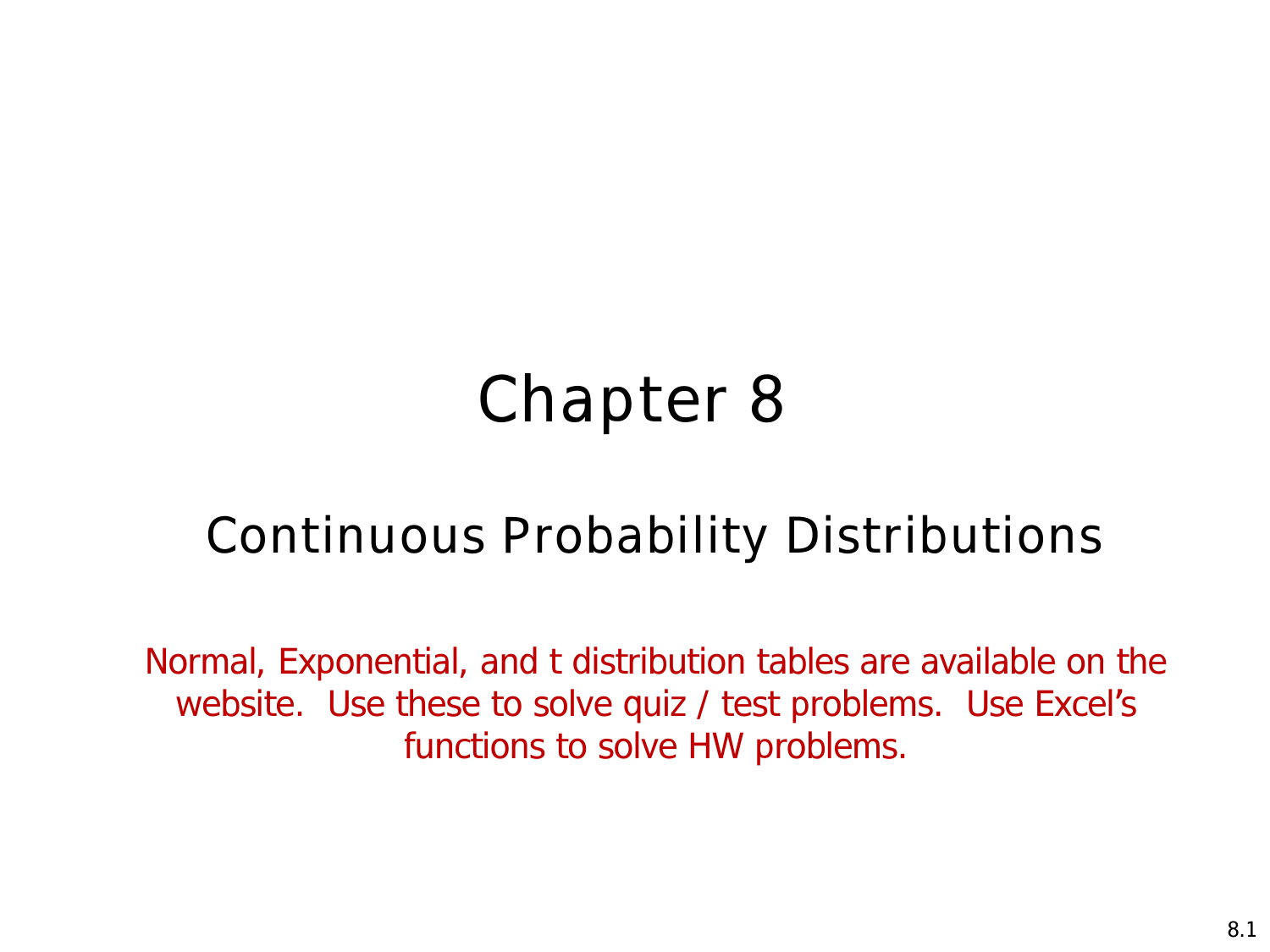

# Chapter 8
Continuous Probability Distributions

Normal, Exponential, and t distribution tables are available on the website.  Use these to solve quiz / test problems.  Use Excel’s functions to solve HW problems.
8.1